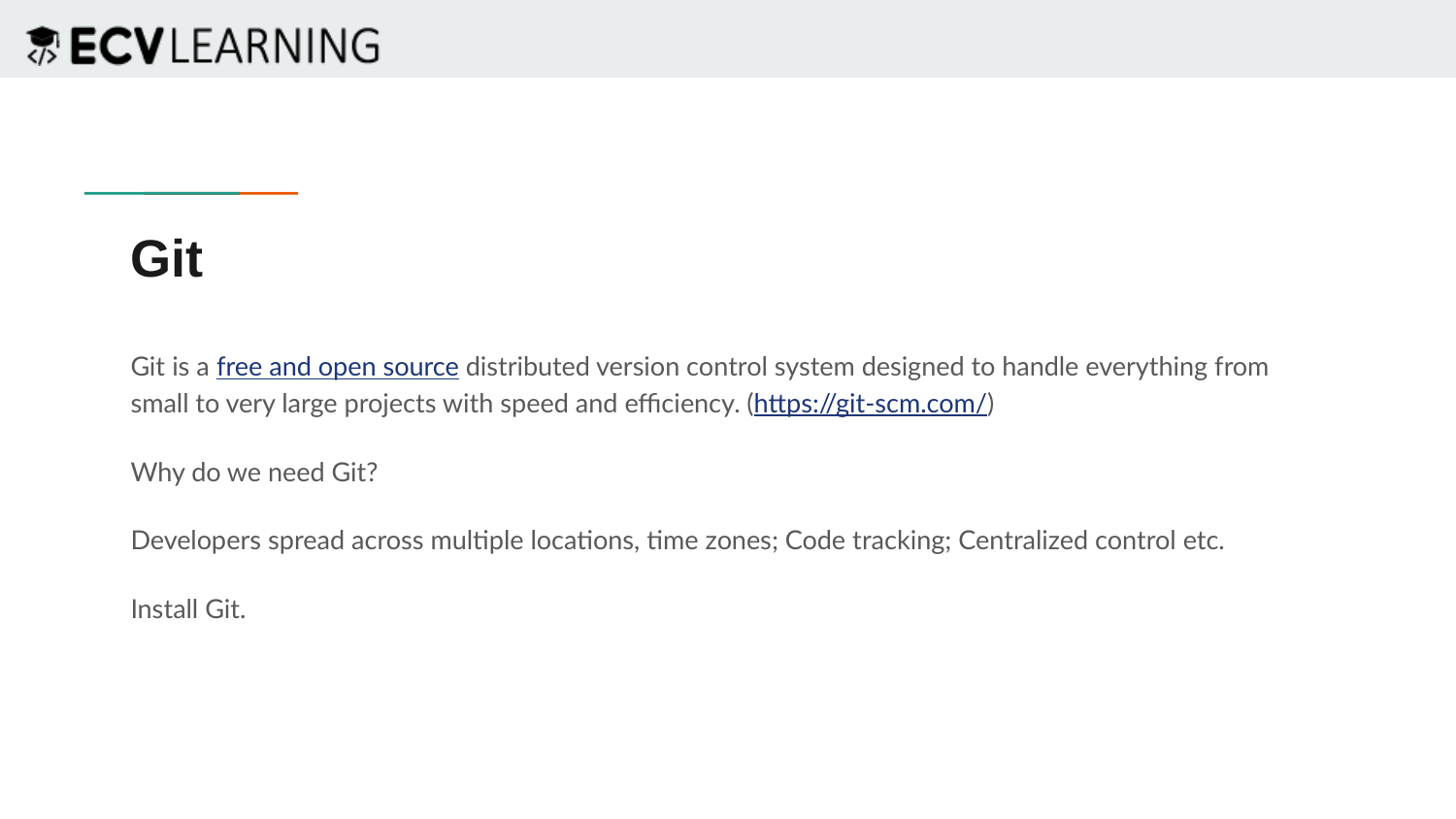

# Git
Git is a free and open source distributed version control system designed to handle everything from small to very large projects with speed and efficiency. (https://git-scm.com/)
Why do we need Git?
Developers spread across multiple locations, time zones; Code tracking; Centralized control etc.
Install Git.